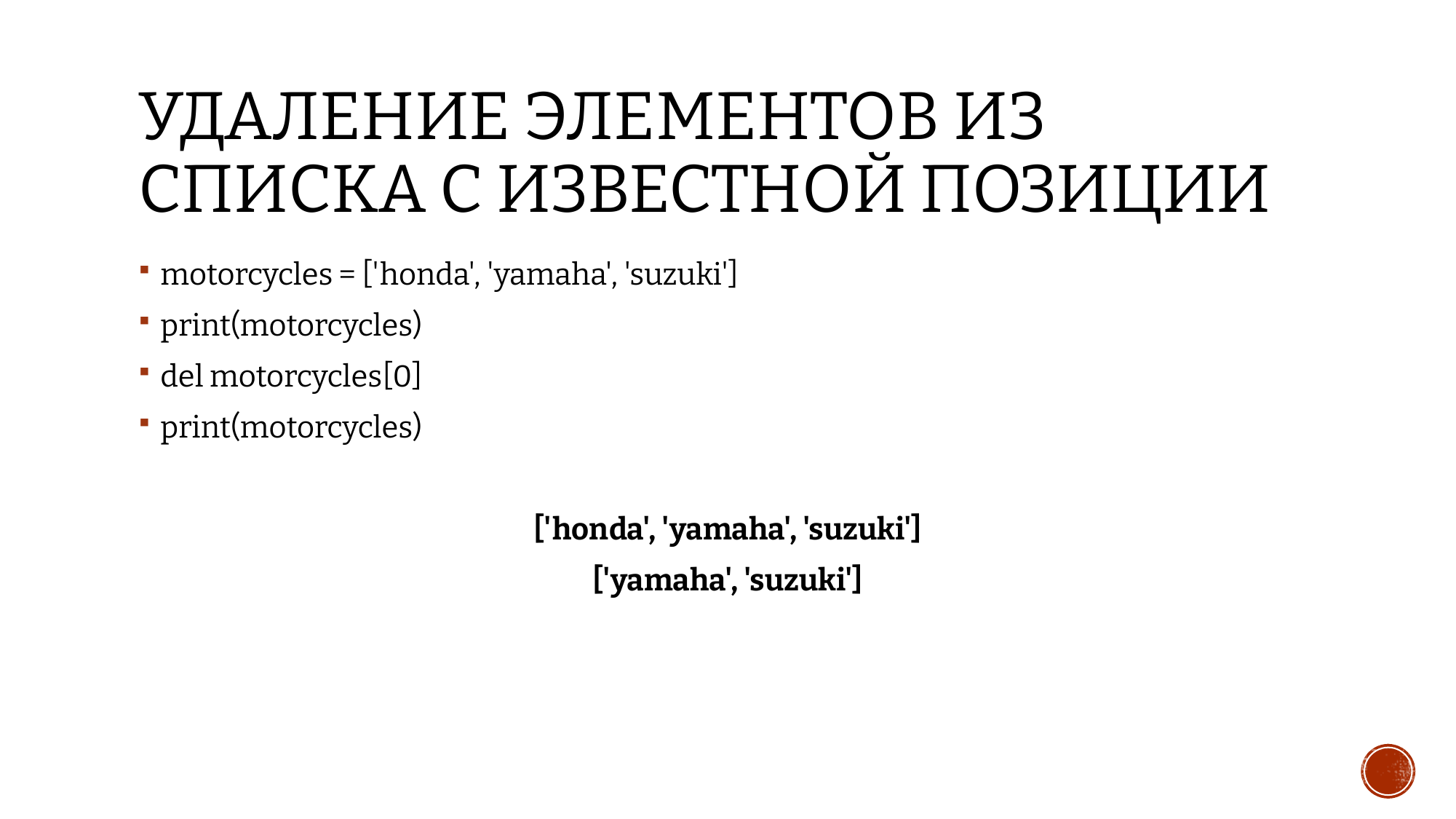

# Удаление элементов из списка с известной позиции
motorcycles = ['honda', 'yamaha', 'suzuki']
print(motorcycles)
del motorcycles[0]
print(motorcycles)

['honda', 'yamaha', 'suzuki']
['yamaha', 'suzuki']